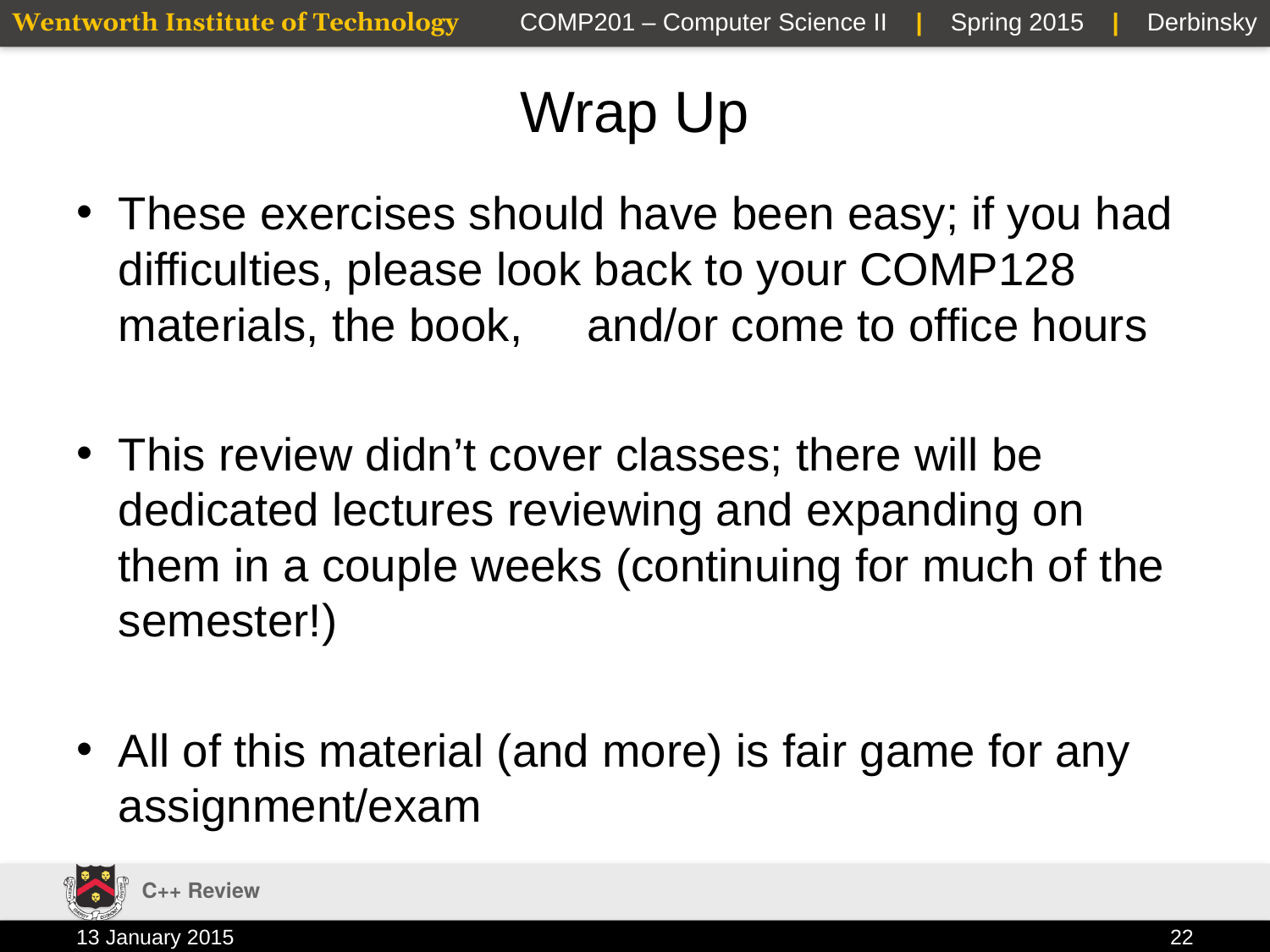

# Wrap Up
These exercises should have been easy; if you had difficulties, please look back to your COMP128 materials, the book,     and/or come to office hours

This review didn’t cover classes; there will be dedicated lectures reviewing and expanding on them in a couple weeks (continuing for much of the semester!)

All of this material (and more) is fair game for any assignment/exam
C++ Review
13 January 2015
22